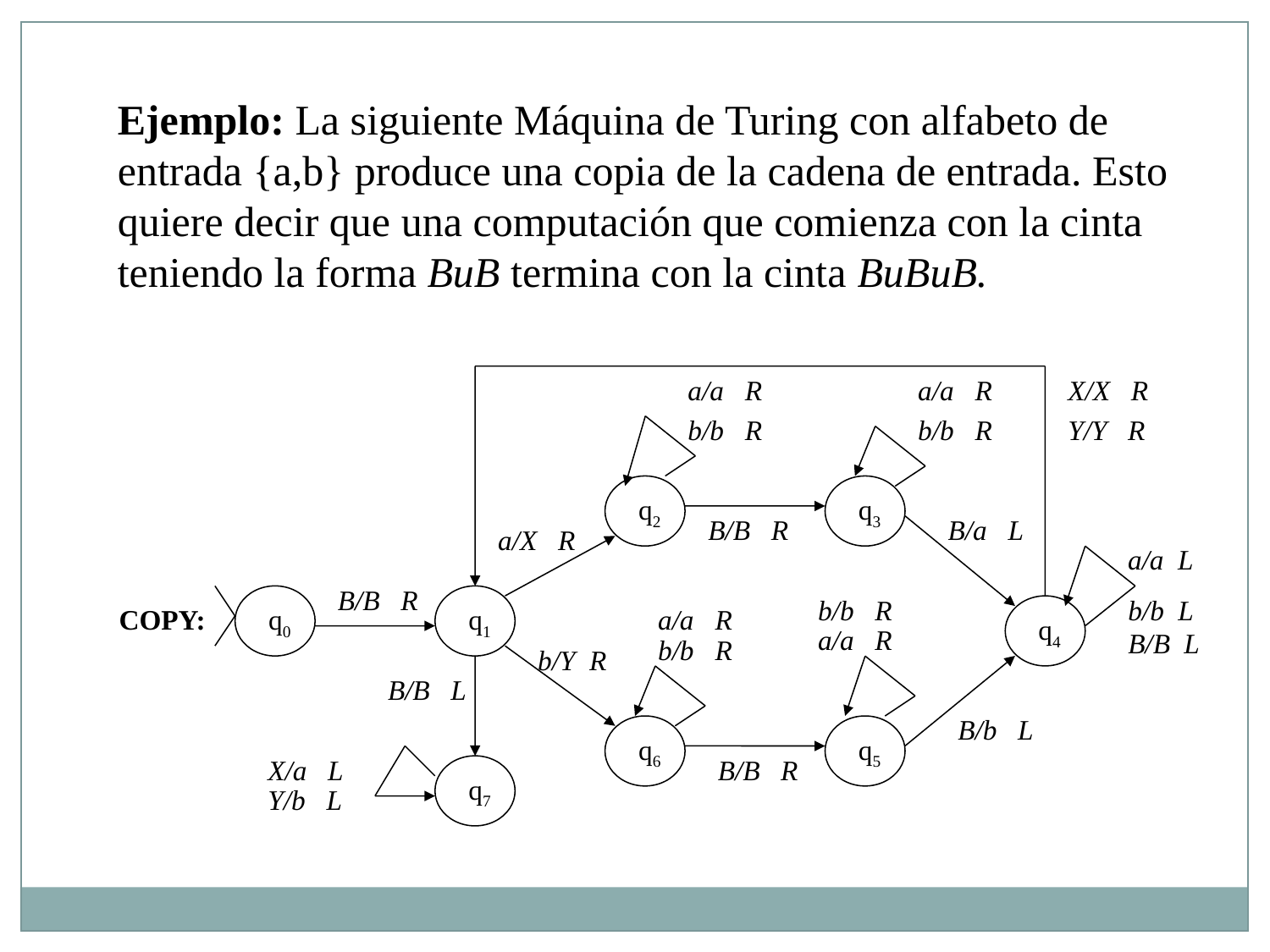

Ejemplo: La siguiente Máquina de Turing con alfabeto de entrada {a,b} produce una copia de la cadena de entrada. Esto quiere decir que una computación que comienza con la cinta teniendo la forma BuB termina con la cinta BuBuB.

a/a   R
a/a   R

X/X   R
b/b   R
b/b   R
Y/Y   R

q2
q3

B/B   R
B/a   L
a/X   R

a/a  L

B/B   R

b/b   R

b/b  L
B/B  L
COPY:
q0
q1
a/a   R

q4

a/a   R

b/b   R
b/Y  R

B/B   L

B/b   L

q6
q5
X/a   L

B/B   R

q7
Y/b   L